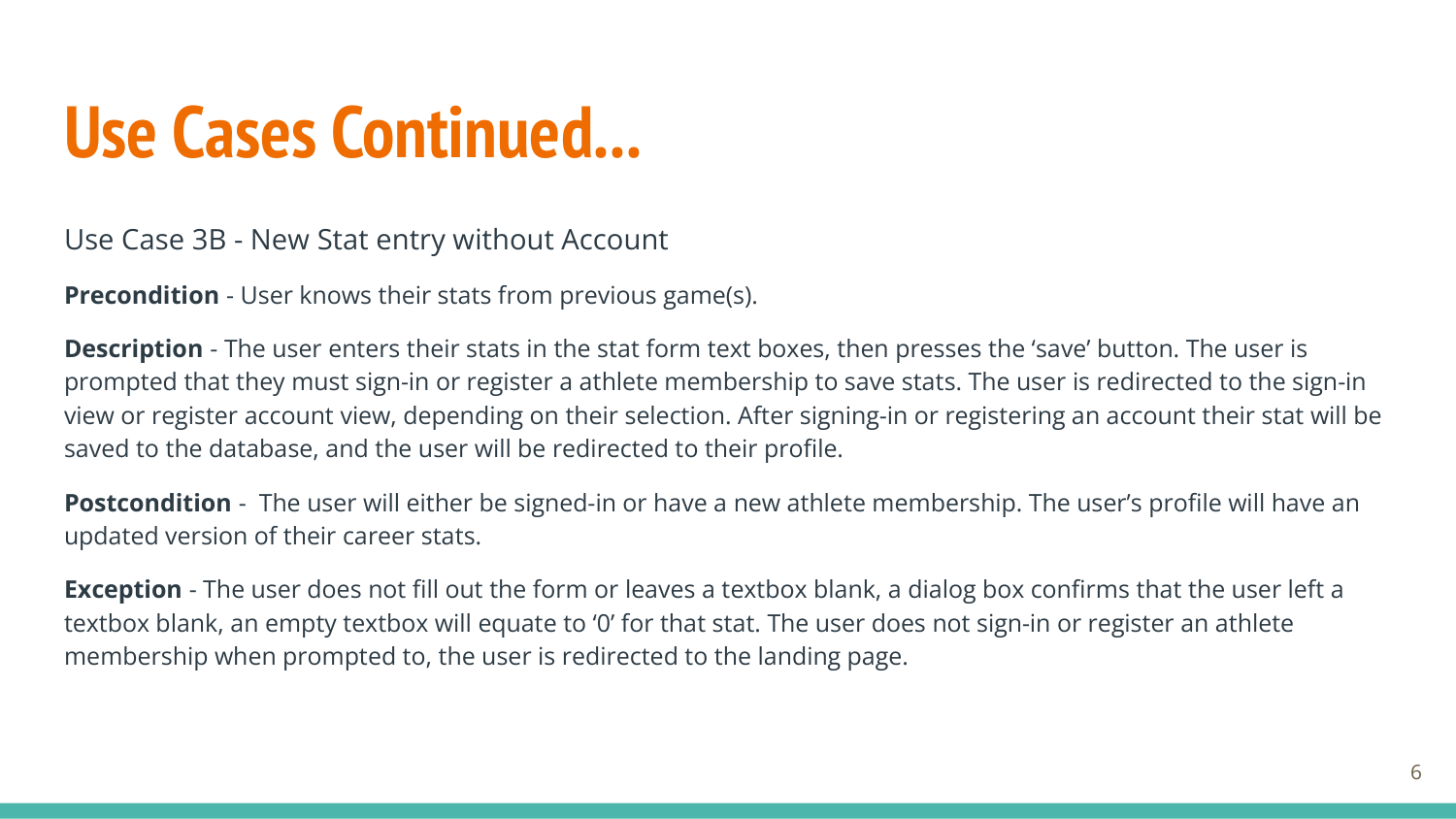

# Use Cases Continued...
Use Case 3B - New Stat entry without Account
Precondition - User knows their stats from previous game(s).
Description - The user enters their stats in the stat form text boxes, then presses the ‘save’ button. The user is prompted that they must sign-in or register a athlete membership to save stats. The user is redirected to the sign-in view or register account view, depending on their selection. After signing-in or registering an account their stat will be saved to the database, and the user will be redirected to their profile.
Postcondition -  The user will either be signed-in or have a new athlete membership. The user’s profile will have an updated version of their career stats.
Exception - The user does not fill out the form or leaves a textbox blank, a dialog box confirms that the user left a textbox blank, an empty textbox will equate to ‘0’ for that stat. The user does not sign-in or register an athlete membership when prompted to, the user is redirected to the landing page.

6